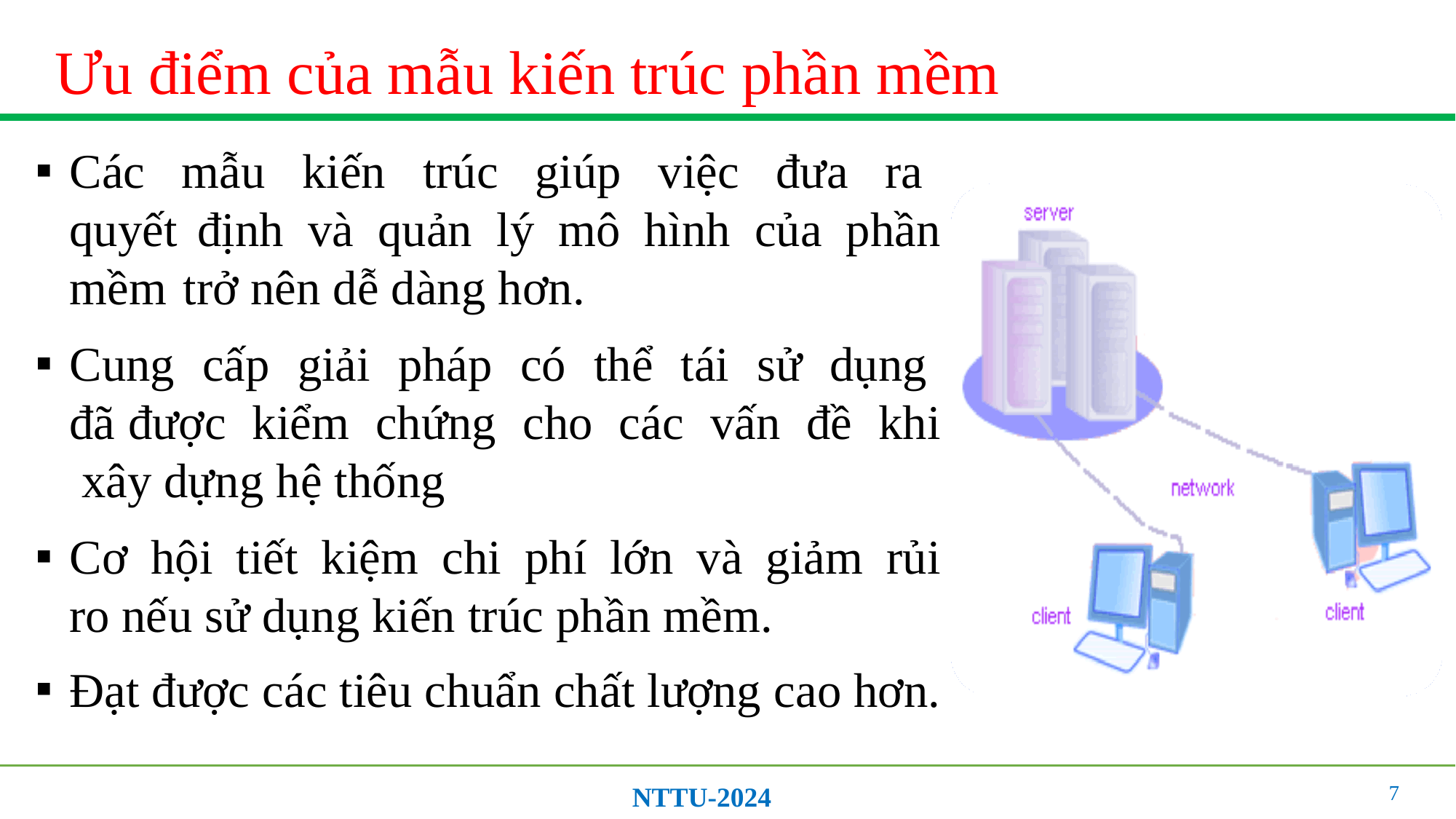

# Ưu điểm của mẫu kiến trúc phần mềm
Các  mẫu  kiến  trúc  giúp  việc  đưa  ra  quyết định và quản lý mô hình của phần mềm trở nên dễ dàng hơn.
Cung  cấp  giải  pháp  có  thể  tái  sử  dụng  đã được  kiểm  chứng  cho  các  vấn  đề  khi  xây dựng hệ thống
Cơ hội tiết kiệm chi phí lớn và giảm rủi ro nếu sử dụng kiến trúc phần mềm.
Đạt được các tiêu chuẩn chất lượng cao hơn.

7